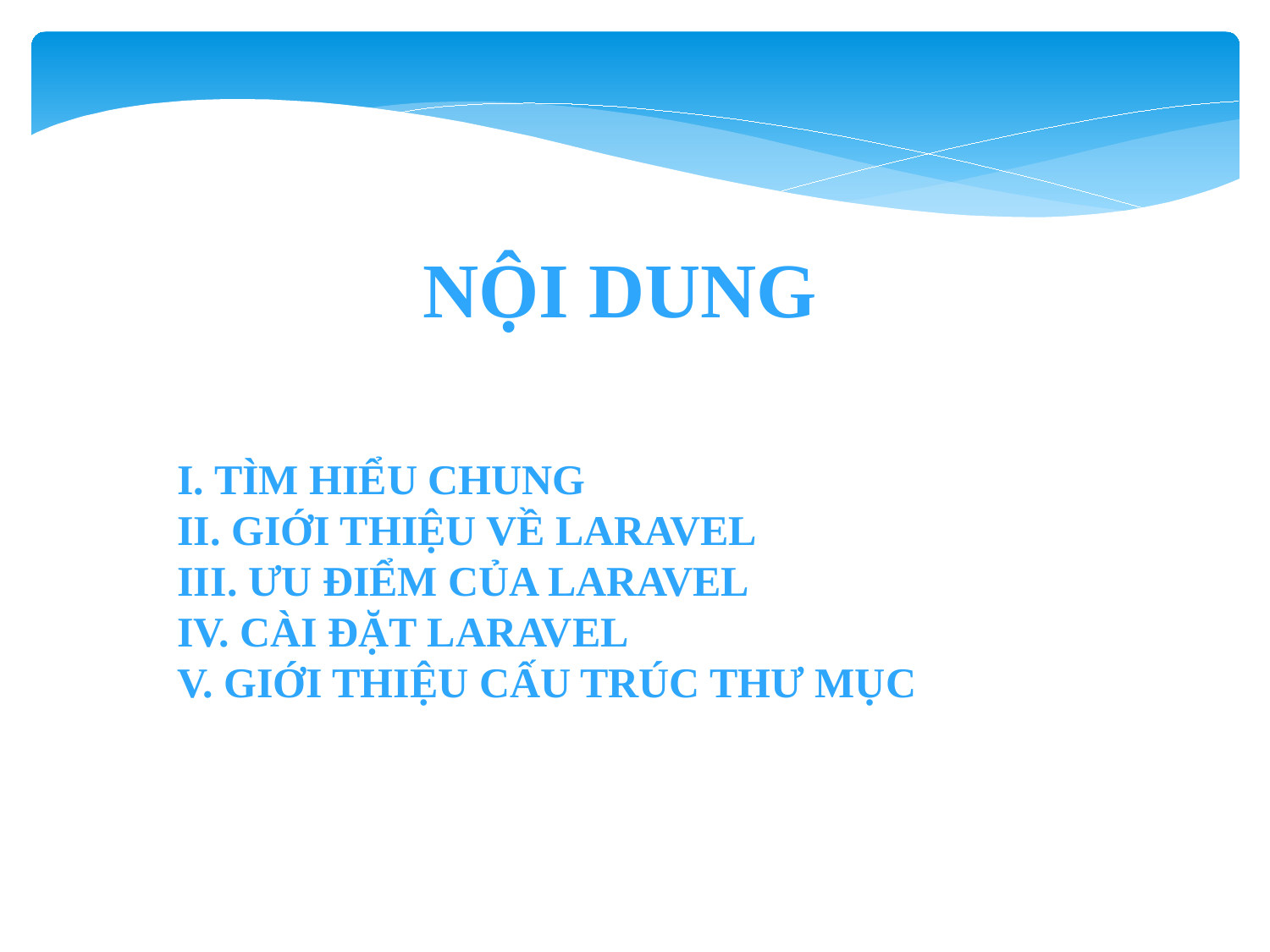

Nội dung
i. TÌM HIỂU CHUNG
ii. giới thiệu về laravel
IIi. Ưu điểm của laravel
iv. Cài đặt Laravel
V. Giới thiệu cấu trúc thư mục